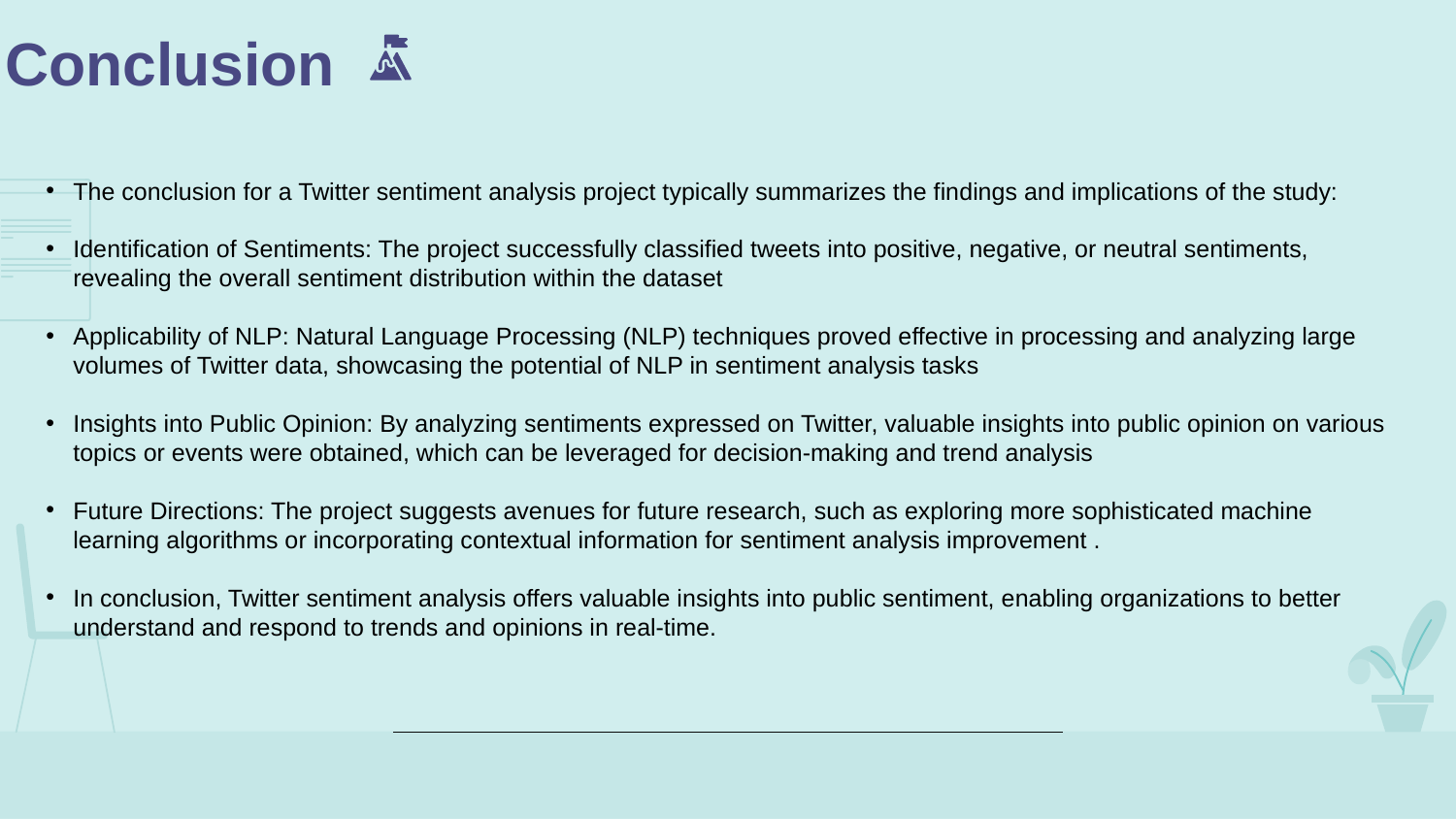

# Conclusion

The conclusion for a Twitter sentiment analysis project typically summarizes the findings and implications of the study:

Identification of Sentiments: The project successfully classified tweets into positive, negative, or neutral sentiments, revealing the overall sentiment distribution within the dataset

Applicability of NLP: Natural Language Processing (NLP) techniques proved effective in processing and analyzing large volumes of Twitter data, showcasing the potential of NLP in sentiment analysis tasks

Insights into Public Opinion: By analyzing sentiments expressed on Twitter, valuable insights into public opinion on various topics or events were obtained, which can be leveraged for decision-making and trend analysis

Future Directions: The project suggests avenues for future research, such as exploring more sophisticated machine learning algorithms or incorporating contextual information for sentiment analysis improvement .

In conclusion, Twitter sentiment analysis offers valuable insights into public sentiment, enabling organizations to better understand and respond to trends and opinions in real-time.